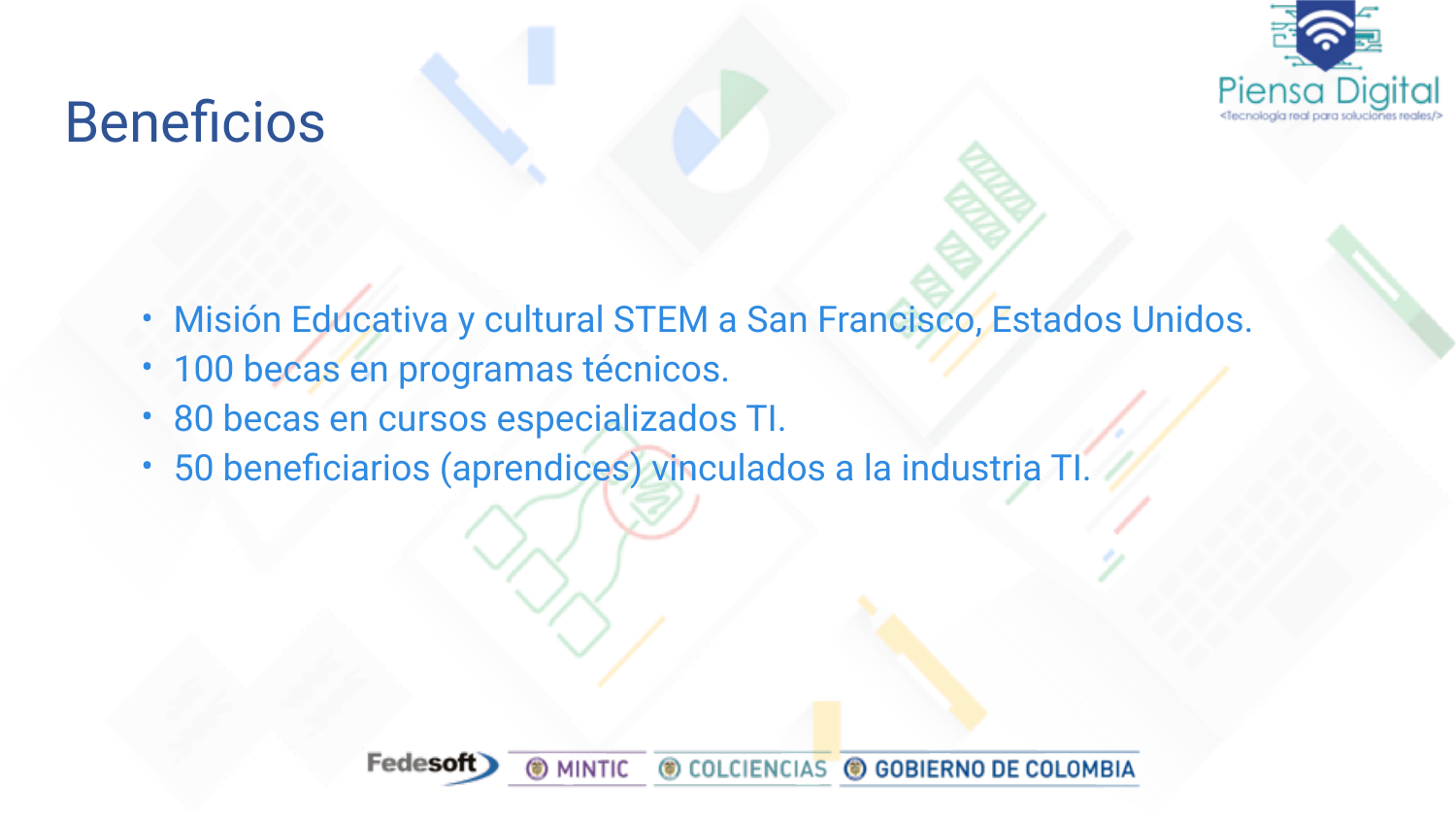

# Beneficios

Misión Educativa y cultural STEM a San Francisco, Estados Unidos.
100 becas en programas técnicos.
80 becas en cursos especializados TI.
50 beneficiarios (aprendices) vinculados a la industria TI.